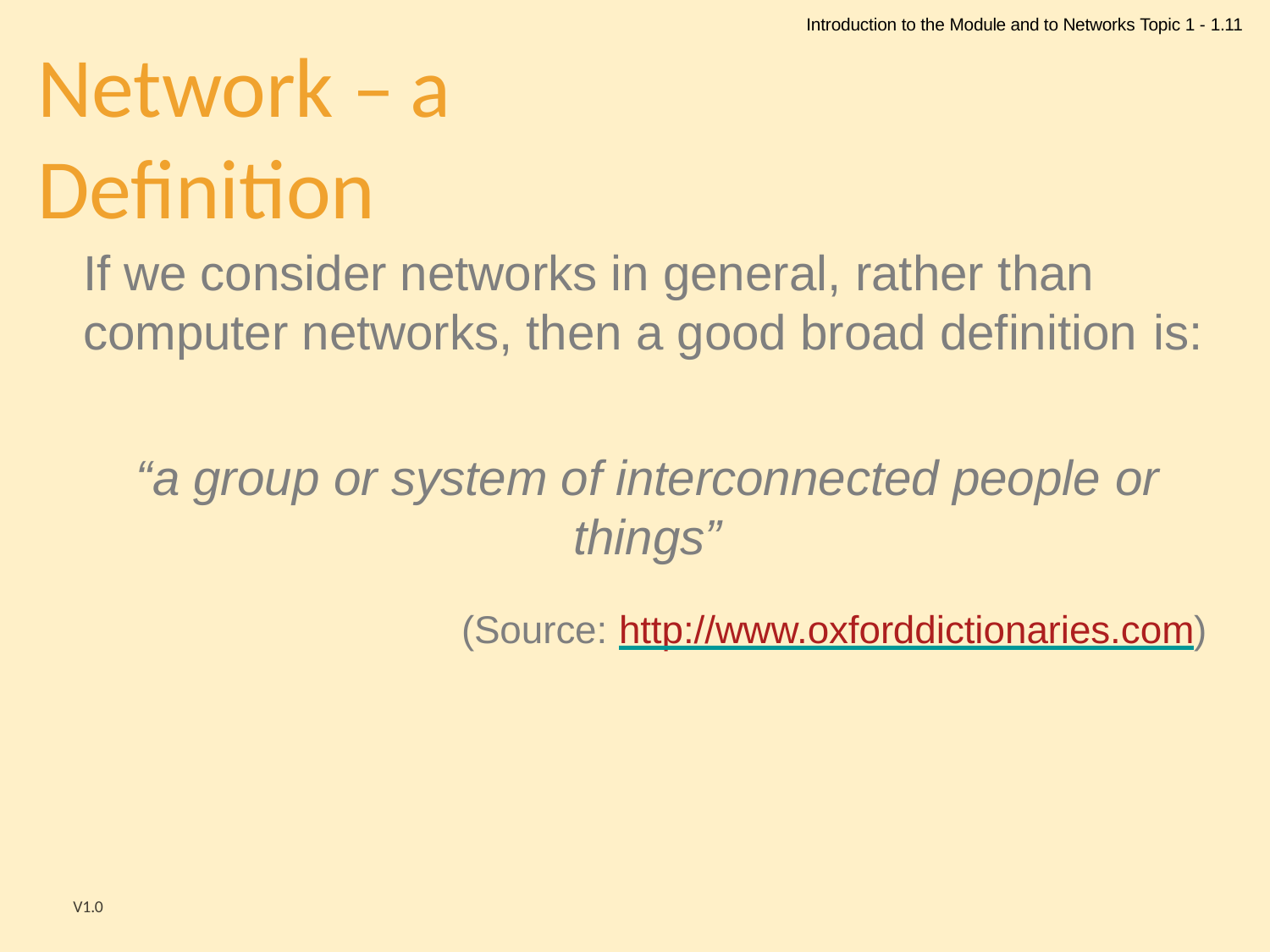

Introduction to the Module and to Networks Topic 1 - 1.11
# Network – a Definition
If we consider networks in general, rather than  computer networks, then a good broad definition is:

“a group or system of interconnected people or
things”
(Source: http://www.oxforddictionaries.com)
V1.0